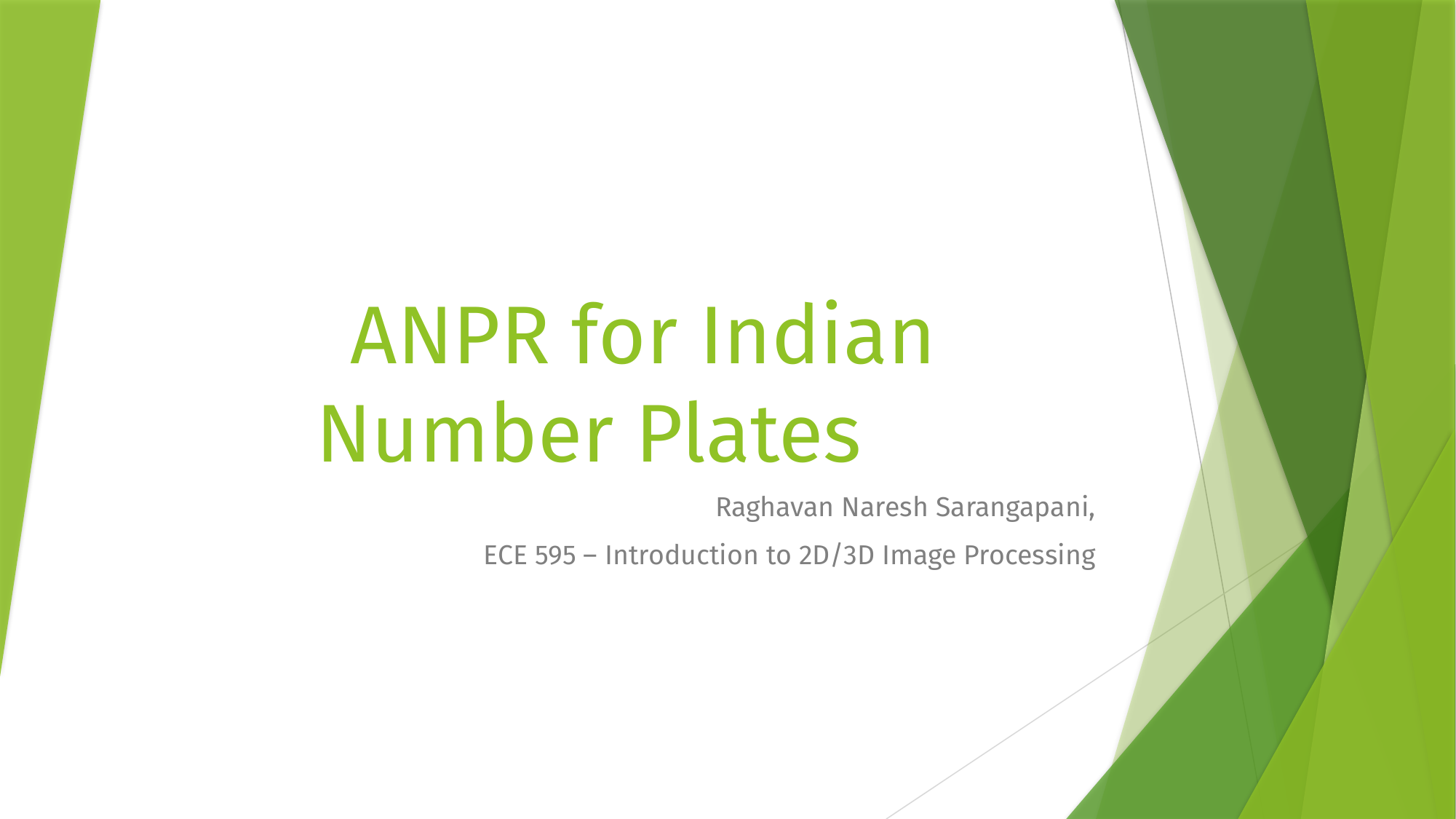

# ANPR for Indian Number Plates
Raghavan Naresh Sarangapani,
ECE 595 – Introduction to 2D/3D Image Processing